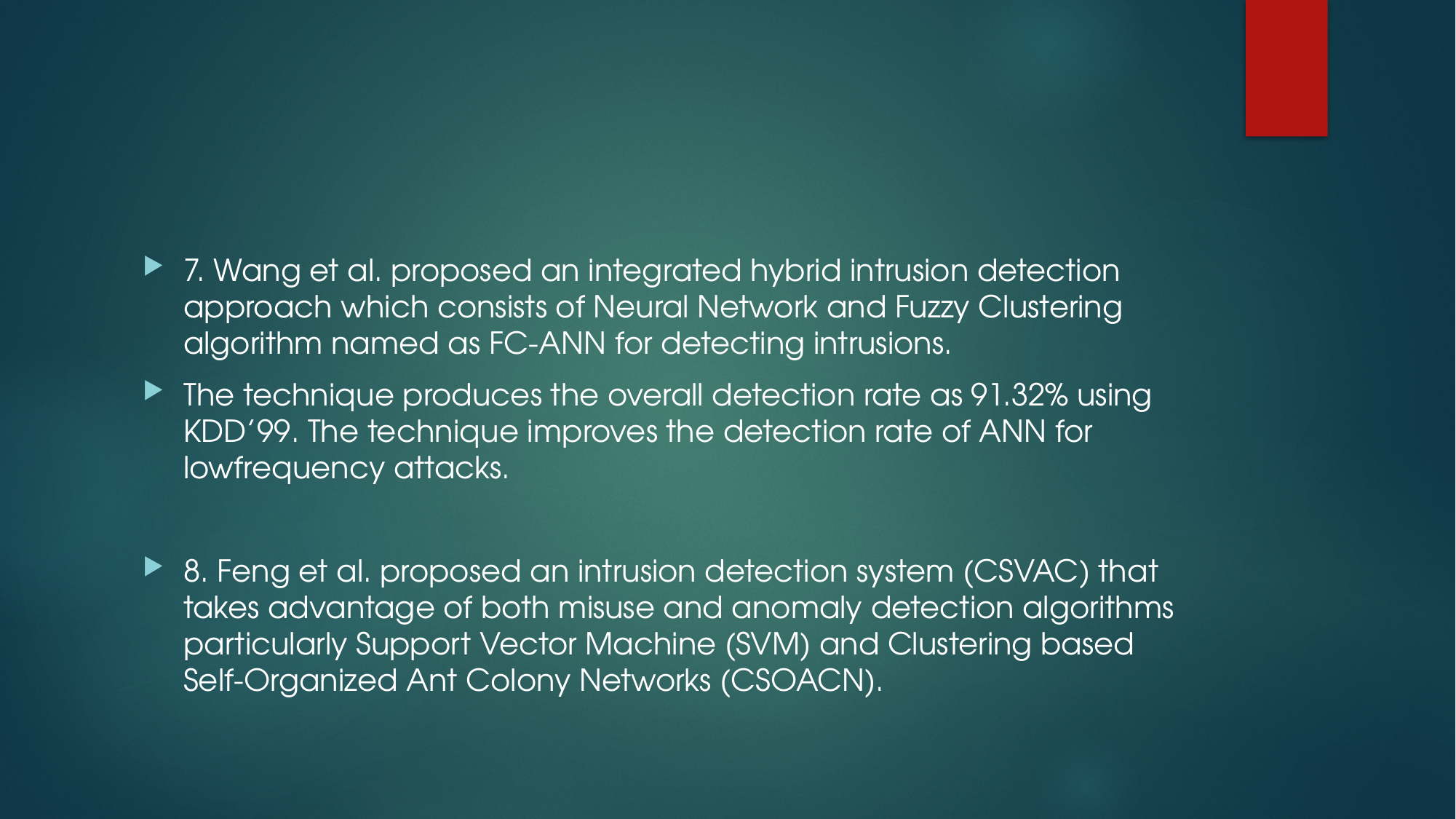

#
7. Wang et al. proposed an integrated hybrid intrusion detection approach which consists of Neural Network and Fuzzy Clustering algorithm named as FC-ANN for detecting intrusions.
The technique produces the overall detection rate as 91.32% using KDD’99. The technique improves the detection rate of ANN for lowfrequency attacks.

8. Feng et al. proposed an intrusion detection system (CSVAC) that takes advantage of both misuse and anomaly detection algorithms particularly Support Vector Machine (SVM) and Clustering based Self-Organized Ant Colony Networks (CSOACN).